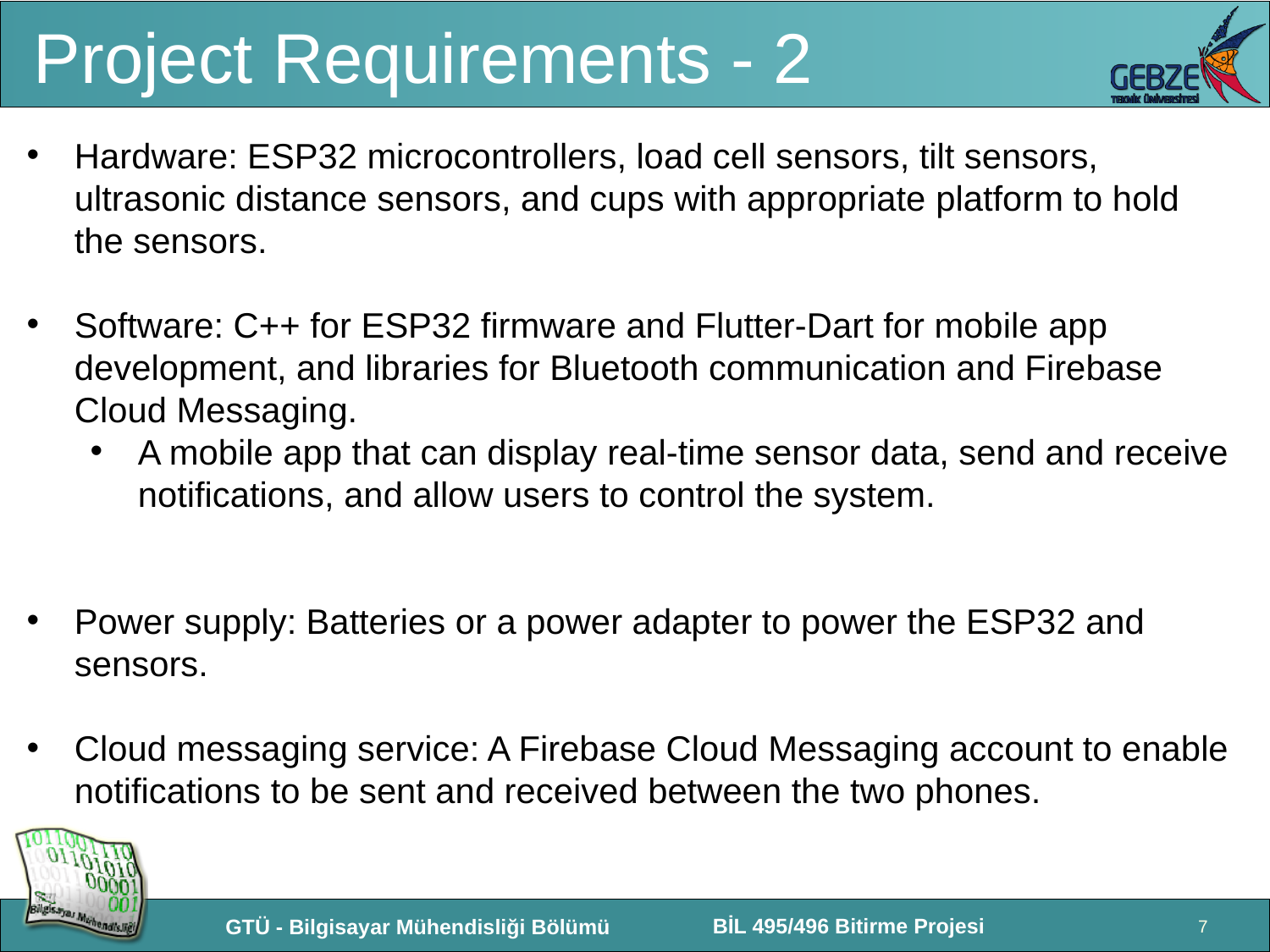

# Project Requirements - 2

Hardware: ESP32 microcontrollers, load cell sensors, tilt sensors, ultrasonic distance sensors, and cups with appropriate platform to hold the sensors.

Software: C++ for ESP32 firmware and Flutter-Dart for mobile app development, and libraries for Bluetooth communication and Firebase Cloud Messaging.
A mobile app that can display real-time sensor data, send and receive notifications, and allow users to control the system.

Power supply: Batteries or a power adapter to power the ESP32 and sensors.

Cloud messaging service: A Firebase Cloud Messaging account to enable notifications to be sent and received between the two phones.

7